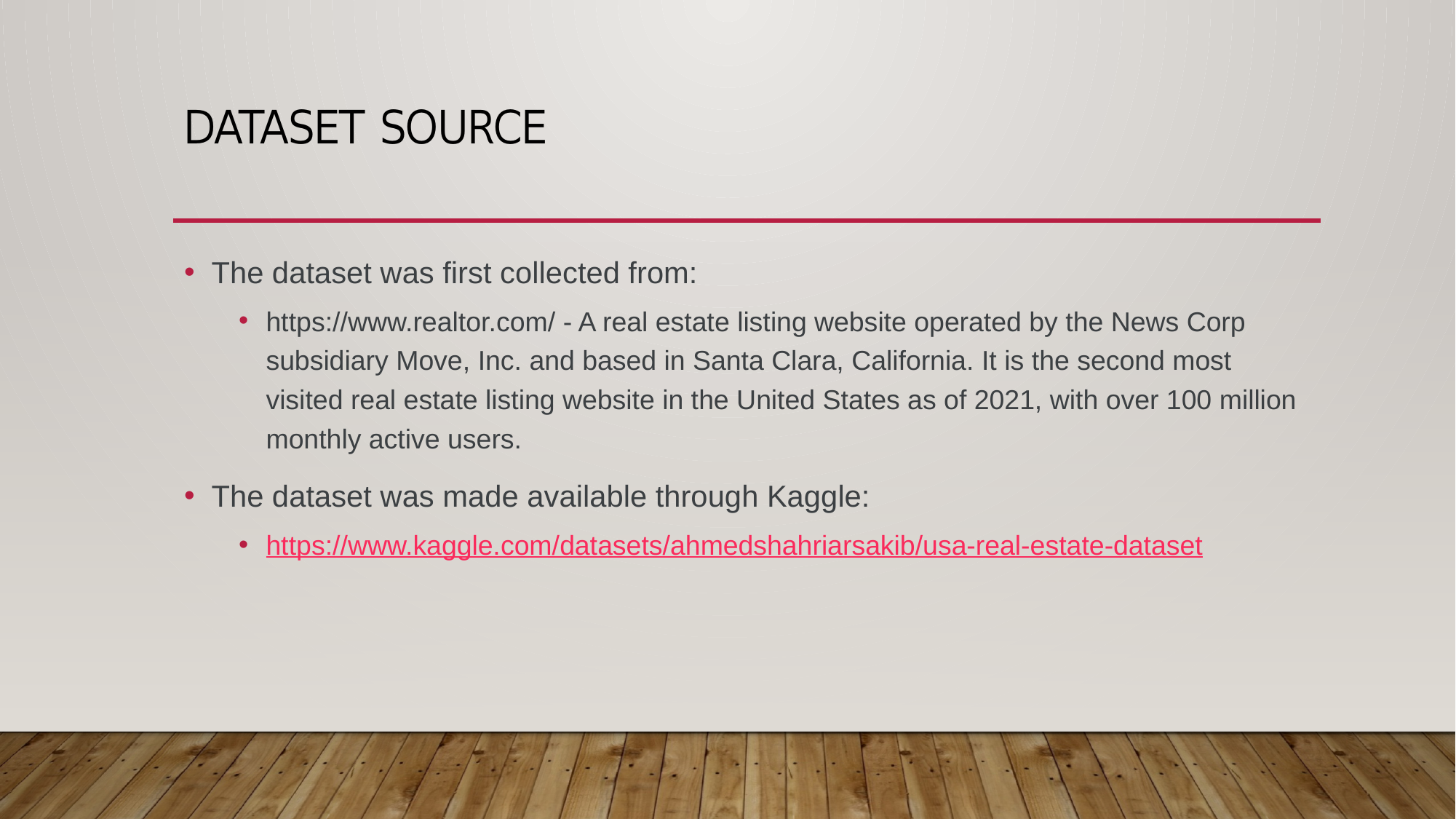

# Dataset source
The dataset was first collected from:
https://www.realtor.com/ - A real estate listing website operated by the News Corp subsidiary Move, Inc. and based in Santa Clara, California. It is the second most visited real estate listing website in the United States as of 2021, with over 100 million monthly active users.
The dataset was made available through Kaggle:
https://www.kaggle.com/datasets/ahmedshahriarsakib/usa-real-estate-dataset